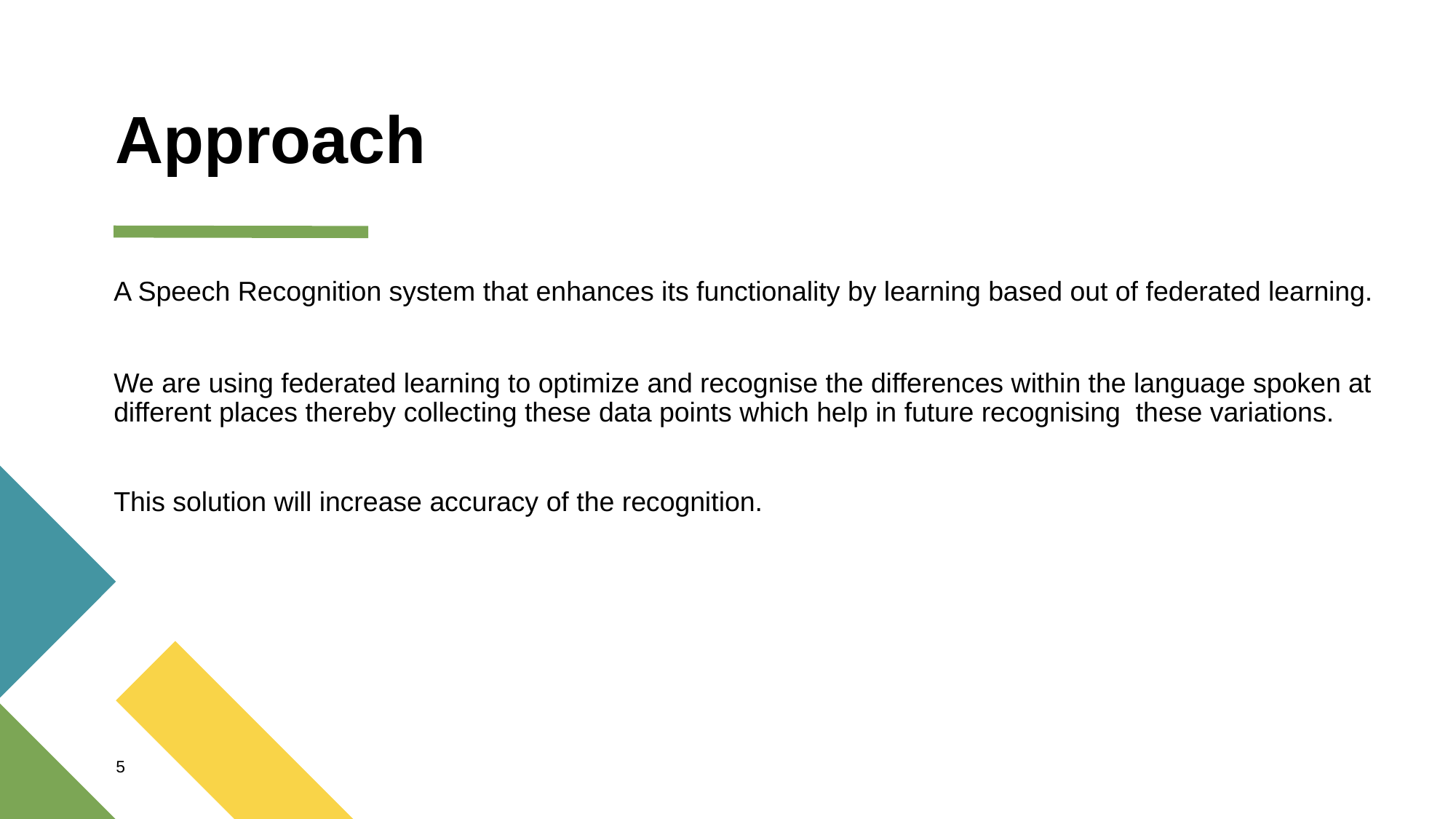

# Approach
A Speech Recognition system that enhances its functionality by learning based out of federated learning.

We are using federated learning to optimize and recognise the differences within the language spoken at different places thereby collecting these data points which help in future recognising  these variations.

This solution will increase accuracy of the recognition.

5